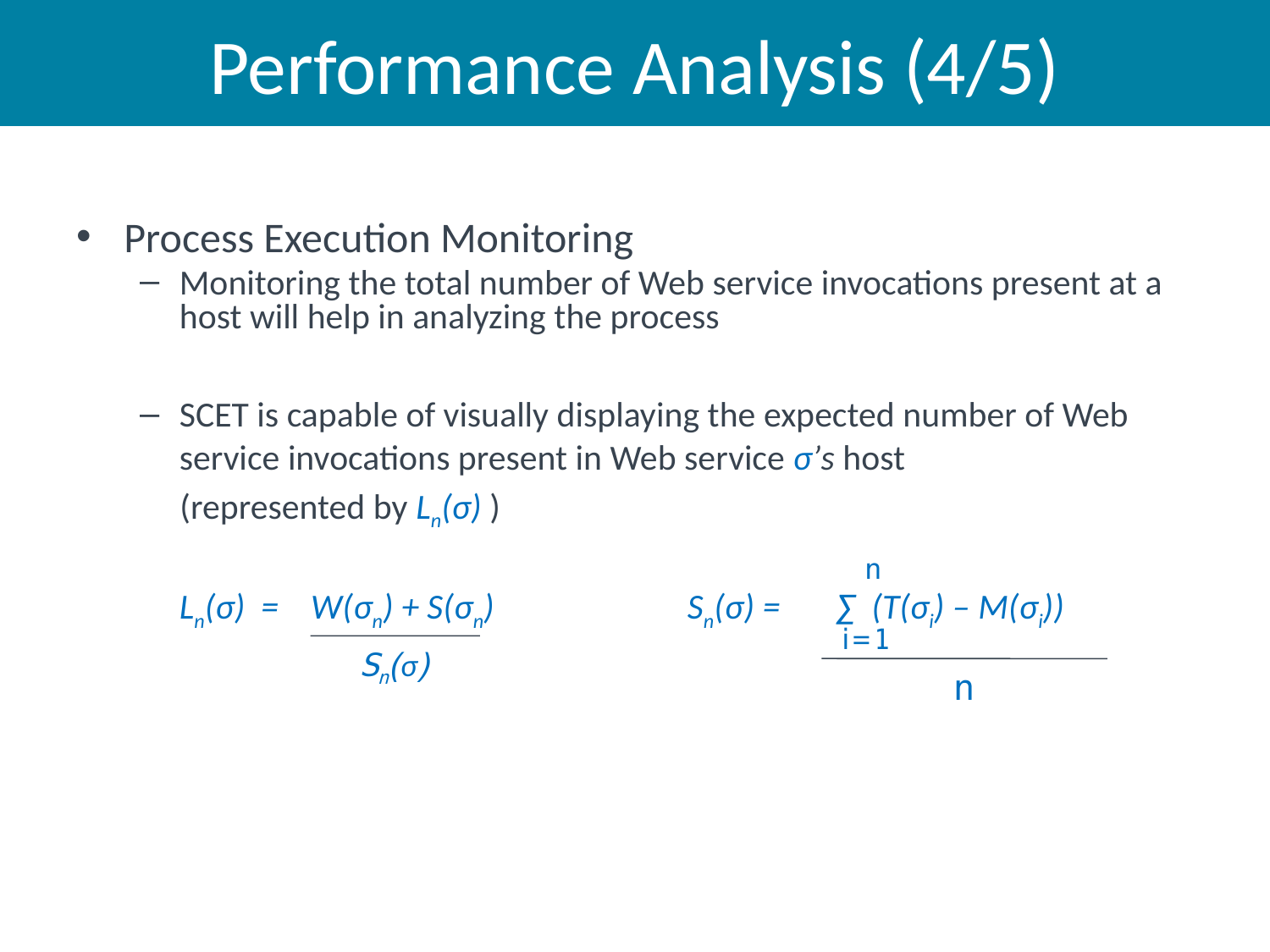

# Performance Analysis (4/5)
Process Execution Monitoring
Monitoring the total number of Web service invocations present at a host will help in analyzing the process

SCET is capable of visually displaying the expected number of Web service invocations present in Web service σ’s host
     (represented by Ln(σ) )

	Ln(σ)  =    W(σn) + S(σn) 		Sn(σ) =       ∑  (T(σi) – M(σi))

n
i=1

Sn(σ)

n